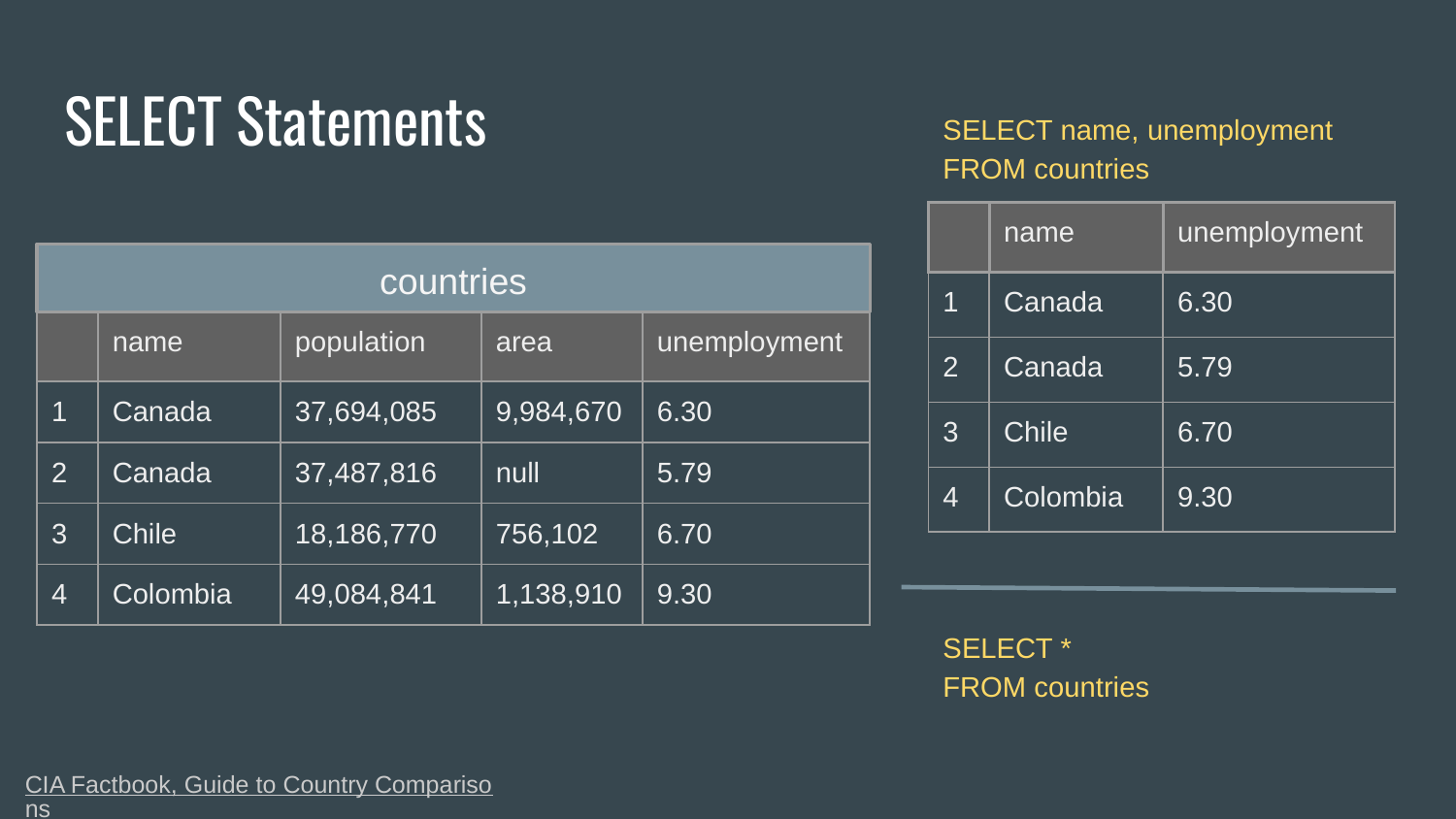

# SELECT Statements
SELECT name, unemployment
FROM countries

SELECT *
FROM countries
|  | name | unemployment |
| --- | --- | --- |
| 1 | Canada | 6.30 |
| 2 | Canada | 5.79 |
| 3 | Chile | 6.70 |
| 4 | Colombia | 9.30 |
countries
|  | name | population | area | unemployment |
| --- | --- | --- | --- | --- |
| 1 | Canada | 37,694,085 | 9,984,670 | 6.30 |
| 2 | Canada | 37,487,816 | null | 5.79 |
| 3 | Chile | 18,186,770 | 756,102 | 6.70 |
| 4 | Colombia | 49,084,841 | 1,138,910 | 9.30 |
CIA Factbook, Guide to Country Comparisons